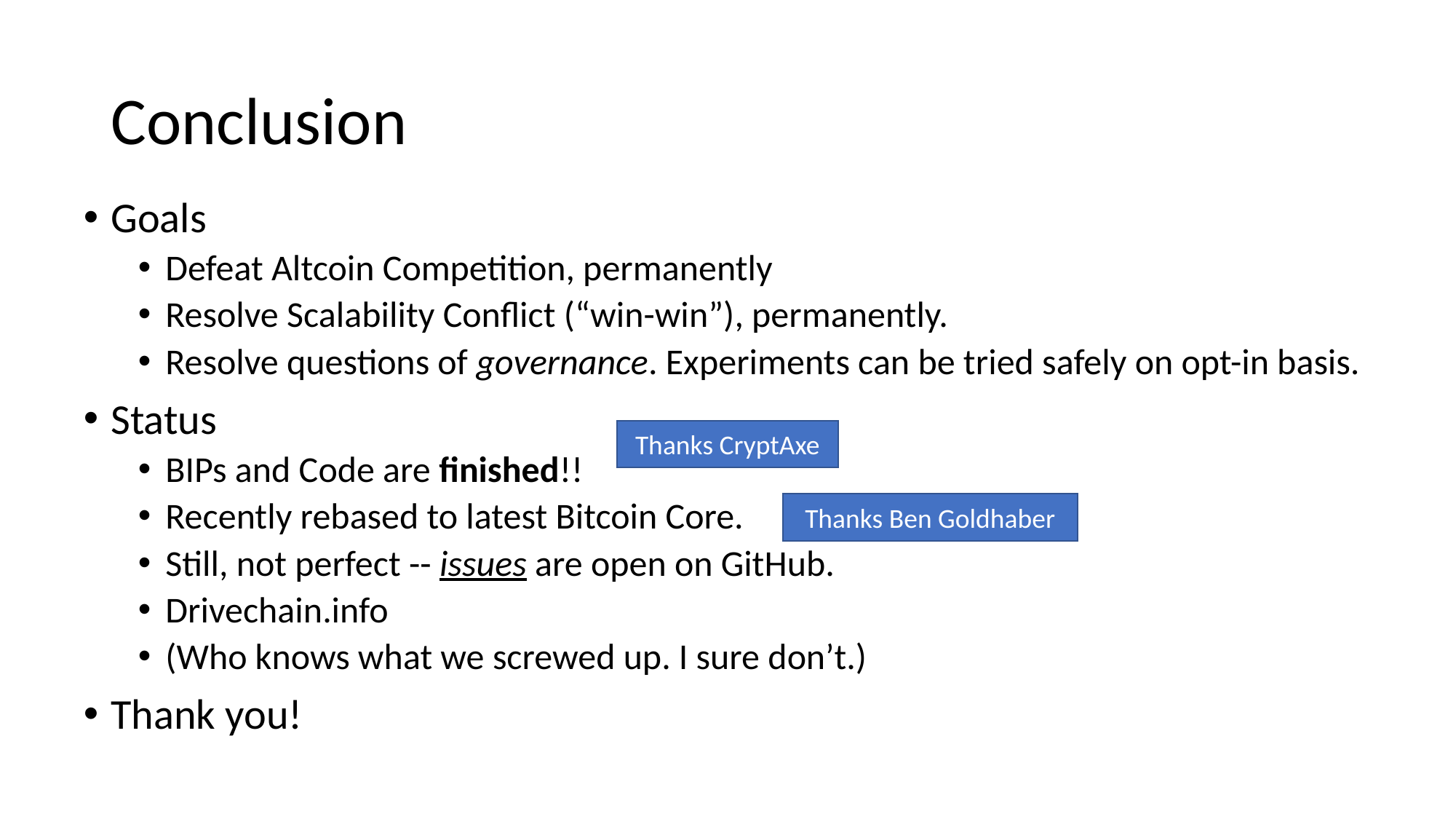

# Conclusion
Goals
Defeat Altcoin Competition, permanently
Resolve Scalability Conflict (“win-win”), permanently.
Resolve questions of governance. Experiments can be tried safely on opt-in basis.
Status
BIPs and Code are finished!!
Recently rebased to latest Bitcoin Core.
Still, not perfect -- issues are open on GitHub.
Drivechain.info
(Who knows what we screwed up. I sure don’t.)
Thank you!
Thanks CryptAxe
Thanks Ben Goldhaber